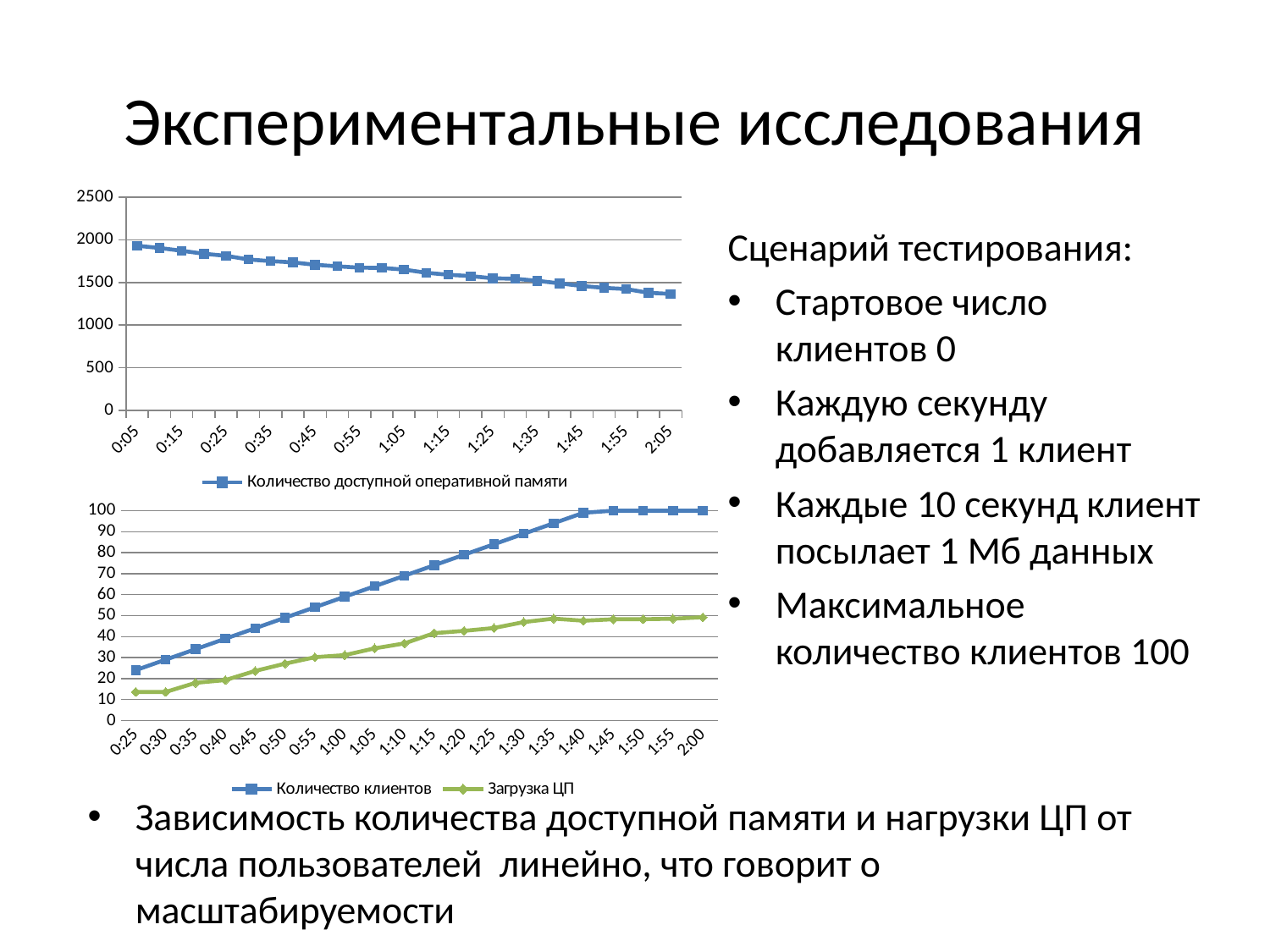

# Экспериментальные исследования

### Chart

| Category |  |
|---|---|
| 3.472222222222222E-3 | 1931.0 |
| 6.9444444444444441E-3 | 1905.0 |
| 1.0416666666666666E-2 | 1872.0 |
| 1.3888888888888888E-2 | 1837.0 |
| 1.7361111111111112E-2 | 1813.0 |
| 2.0833333333333332E-2 | 1770.0 |
| 2.4305555555555556E-2 | 1751.0 |
| 2.7777777777777776E-2 | 1736.0 |
| 3.125E-2 | 1708.0 |
| 3.4722222222222224E-2 | 1690.0 |
| 3.8194444444444441E-2 | 1674.0 |
| 4.1666666666666664E-2 | 1671.0 |
| 4.5138888888888888E-2 | 1652.0 |
| 4.8611111111111112E-2 | 1614.0 |
| 5.2083333333333336E-2 | 1591.0 |
| 5.5555555555555552E-2 | 1575.0 |
| 5.9027777777777783E-2 | 1549.0 |
| 6.25E-2 | 1544.0 |
| 6.5972222222222224E-2 | 1520.0 |
| 6.9444444444444434E-2 | 1490.0 |
| 7.2916666666666671E-2 | 1459.0 |
| 7.6388888888888895E-2 | 1437.0 |
| 7.9861111111111105E-2 | 1423.0 |
| 8.3333333333333329E-2 | 1379.0 |
| 8.6805555555555566E-2 | 1366.0 |
Сценарий тестирования:
Стартовое число клиентов 0
Каждую секунду добавляется 1 клиент
Каждые 10 секунд клиент посылает 1 Мб данных
Максимальное количество клиентов 100

### Chart

| Category |  |  |
|---|---|---|
| 1.7361111111111112E-2 | 24.0 | 13.59918 |
| 2.0833333333333332E-2 | 29.0 | 13.59951 |
| 2.4305555555555556E-2 | 34.0 | 17.9578 |
| 2.7777777777777776E-2 | 39.0 | 19.27258 |
| 3.125E-2 | 44.0 | 23.61415 |
| 3.4722222222222224E-2 | 49.0 | 27.09094 |
| 3.8194444444444441E-2 | 54.0 | 30.16093 |
| 4.1666666666666664E-2 | 59.0 | 31.16088 |
| 4.5138888888888888E-2 | 64.0 | 34.39843 |
| 4.8611111111111112E-2 | 69.0 | 36.75442 |
| 5.2083333333333336E-2 | 74.0 | 41.64452 |
| 5.5555555555555552E-2 | 79.0 | 42.73027 |
| 5.9027777777777783E-2 | 84.0 | 44.09621 |
| 6.25E-2 | 89.0 | 46.92748 |
| 6.5972222222222224E-2 | 94.0 | 48.5766 |
| 6.9444444444444434E-2 | 99.0 | 47.5816 |
| 7.2916666666666671E-2 | 100.0 | 48.2586 |
| 7.6388888888888895E-2 | 100.0 | 48.28469 |
| 7.9861111111111105E-2 | 100.0 | 48.51907 |
| 8.3333333333333329E-2 | 100.0 | 49.2323 |
Зависимость количества доступной памяти и нагрузки ЦП от числа пользователей  линейно, что говорит о масштабируемости